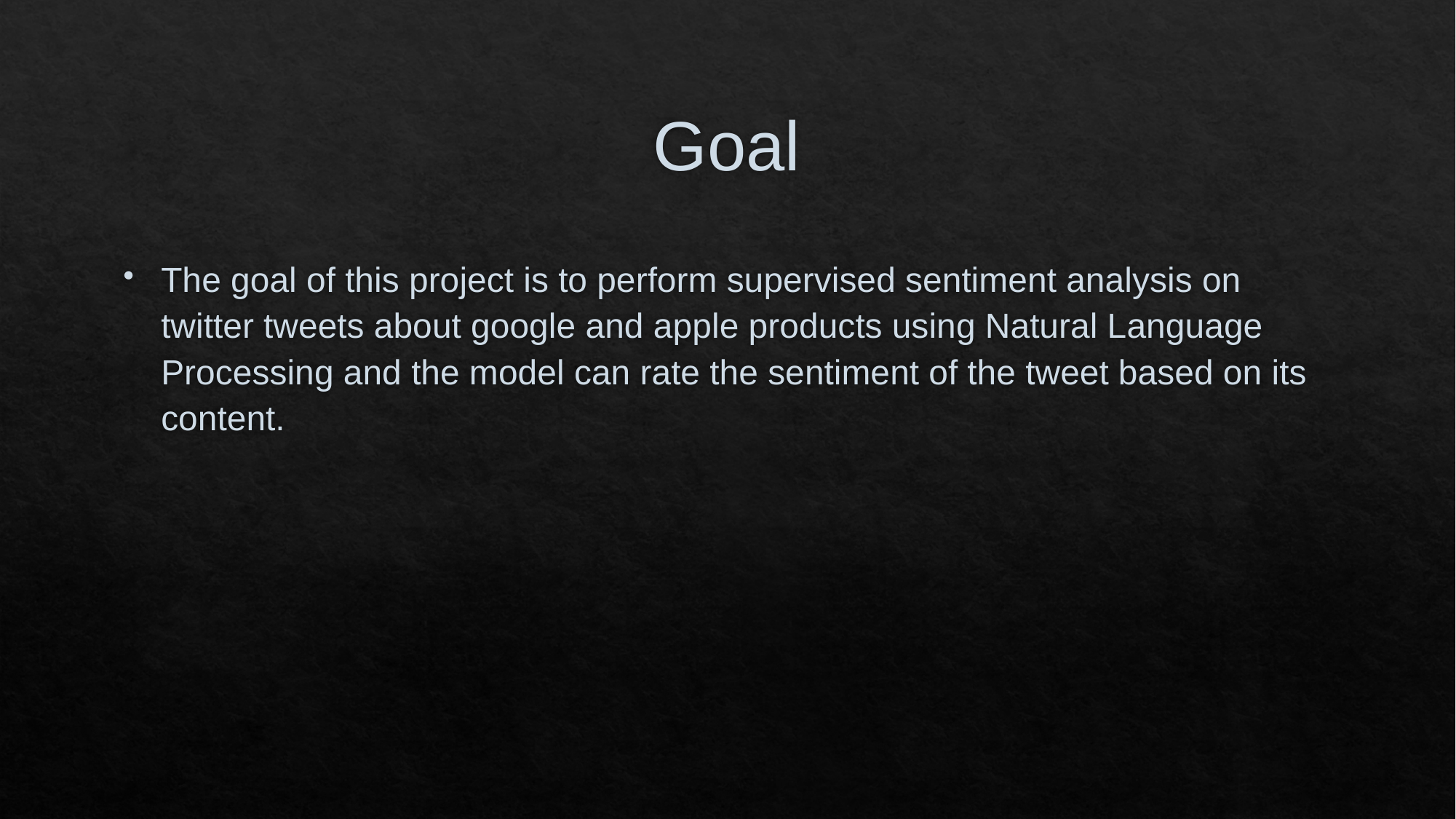

# Goal
The goal of this project is to perform supervised sentiment analysis on twitter tweets about google and apple products using Natural Language Processing and the model can rate the sentiment of the tweet based on its content.